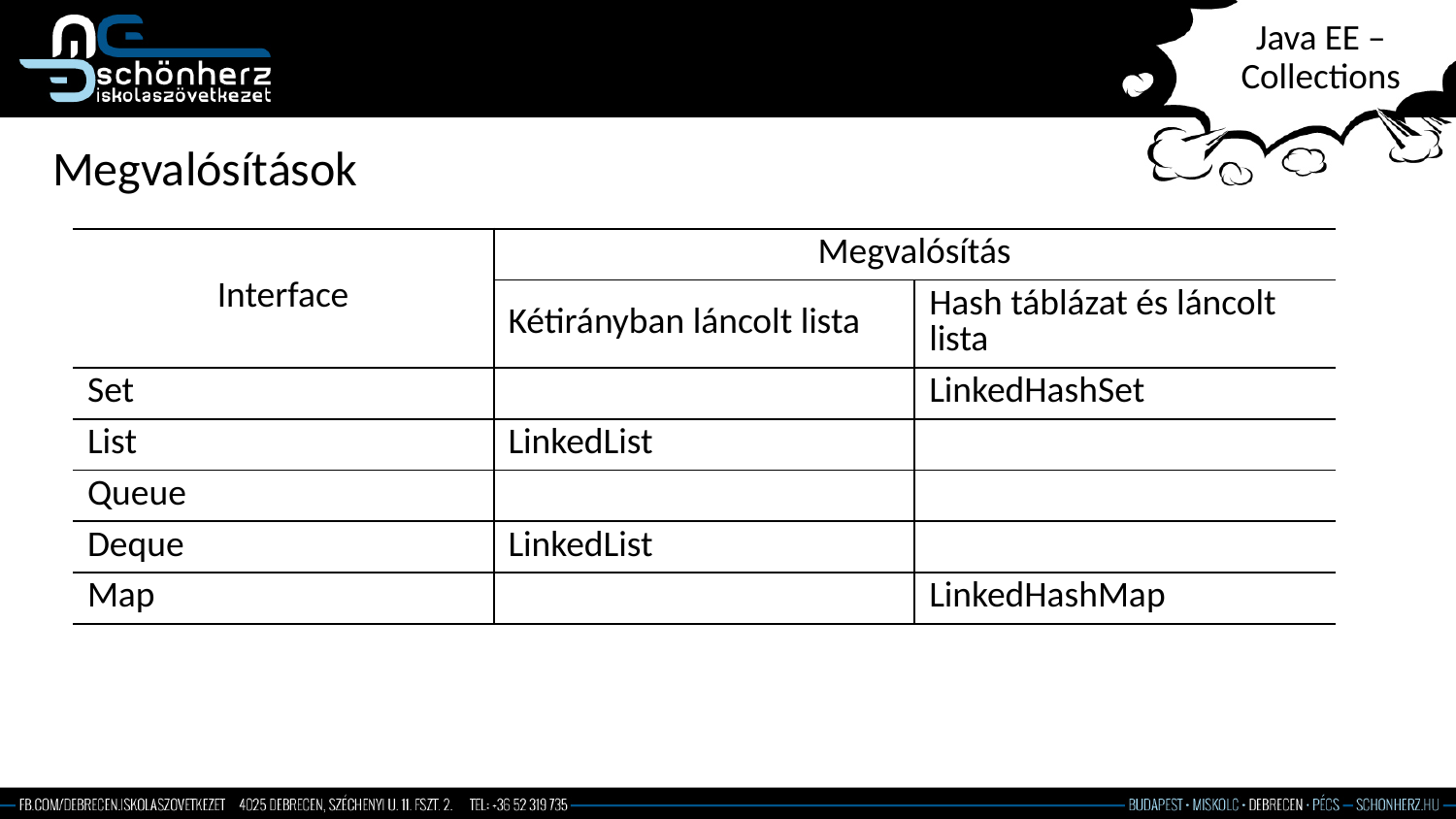

# Java EE – Collections
Megvalósítások
| Interface | Megvalósítás |  |
| --- | --- | --- |
|  | Kétirányban láncolt lista | Hash táblázat és láncolt lista |
| Set |  | LinkedHashSet |
| List | LinkedList |  |
| Queue |  |  |
| Deque | LinkedList |  |
| Map |  | LinkedHashMap |